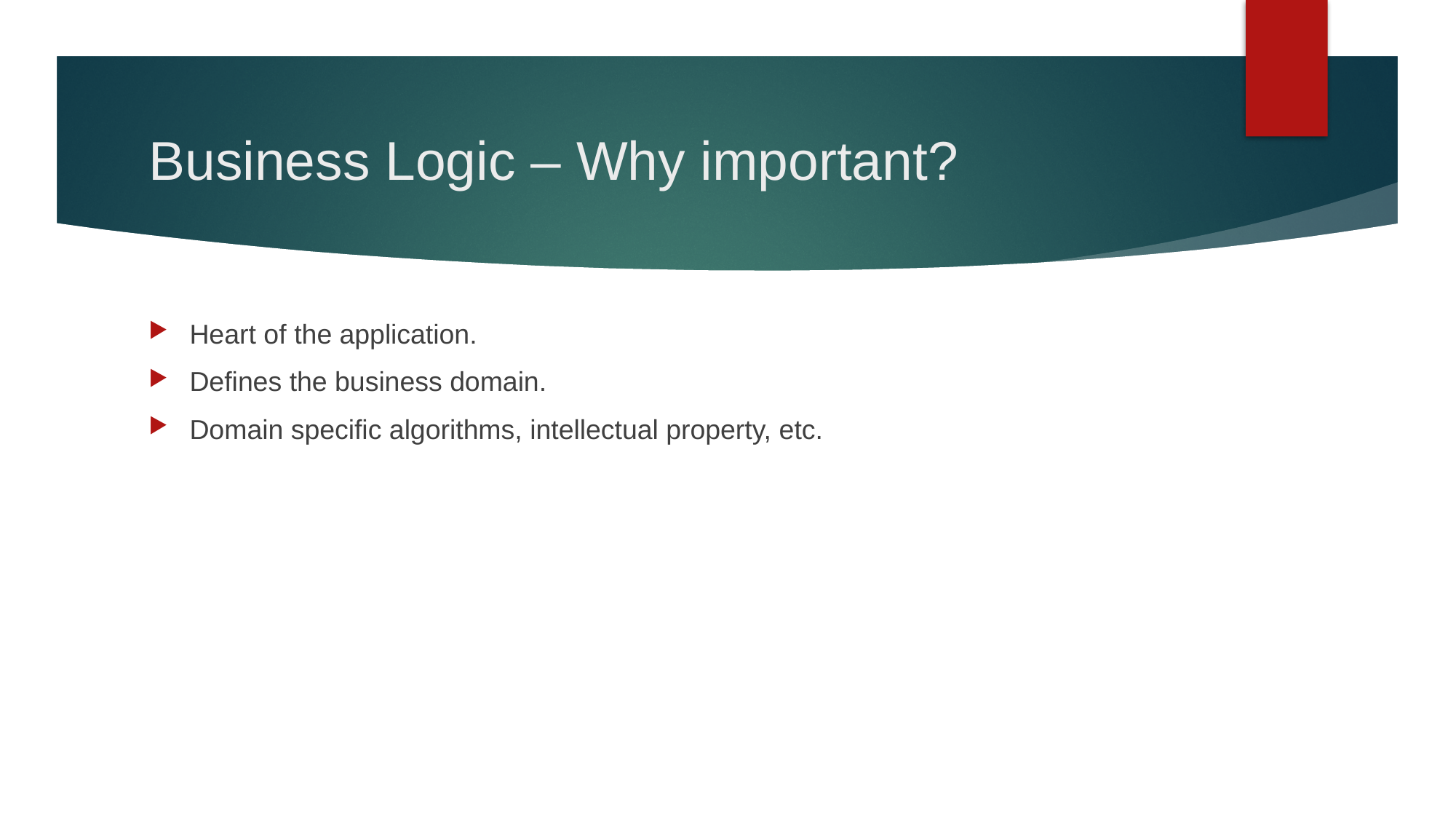

# Business Logic – Why important?
Heart of the application.
Defines the business domain.
Domain specific algorithms, intellectual property, etc.